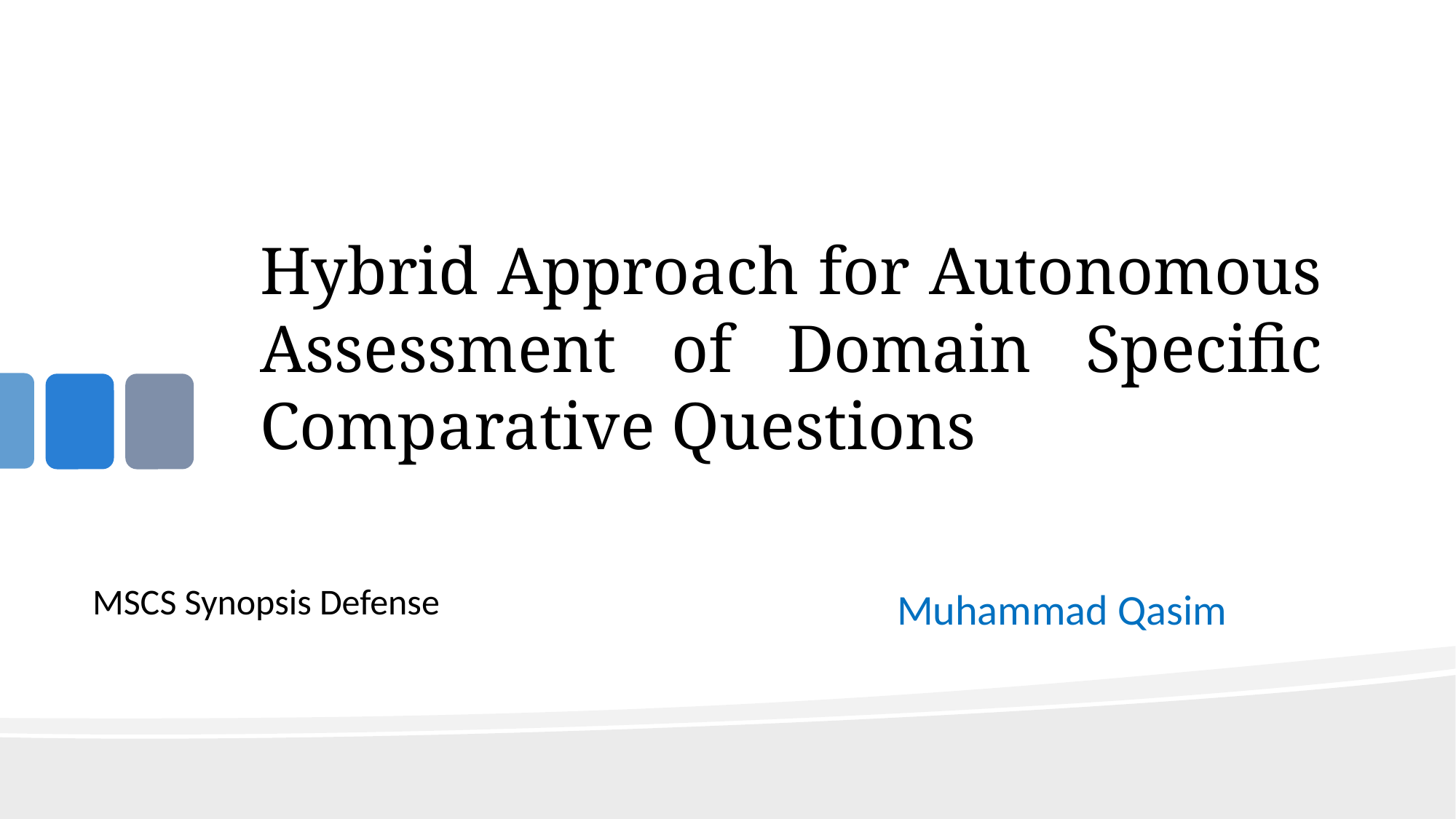

# Hybrid Approach for Autonomous Assessment of Domain Specific Comparative Questions
			Muhammad Qasim

MSCS Synopsis Defense